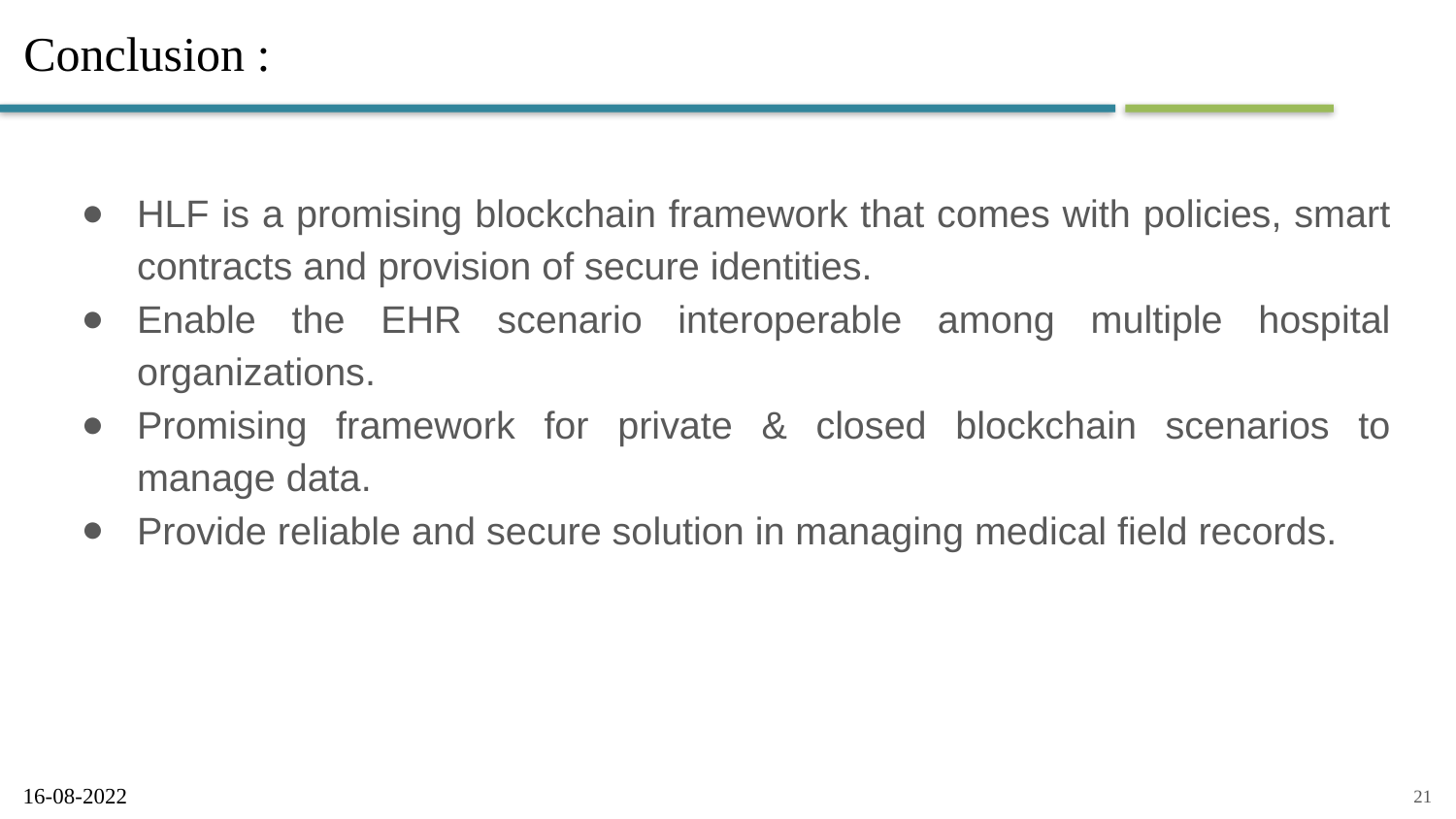

# Conclusion :
HLF is a promising blockchain framework that comes with policies, smart contracts and provision of secure identities.
Enable the EHR scenario interoperable among multiple hospital organizations.
Promising framework for private & closed blockchain scenarios to manage data.
Provide reliable and secure solution in managing medical field records.

16-08-2022
21